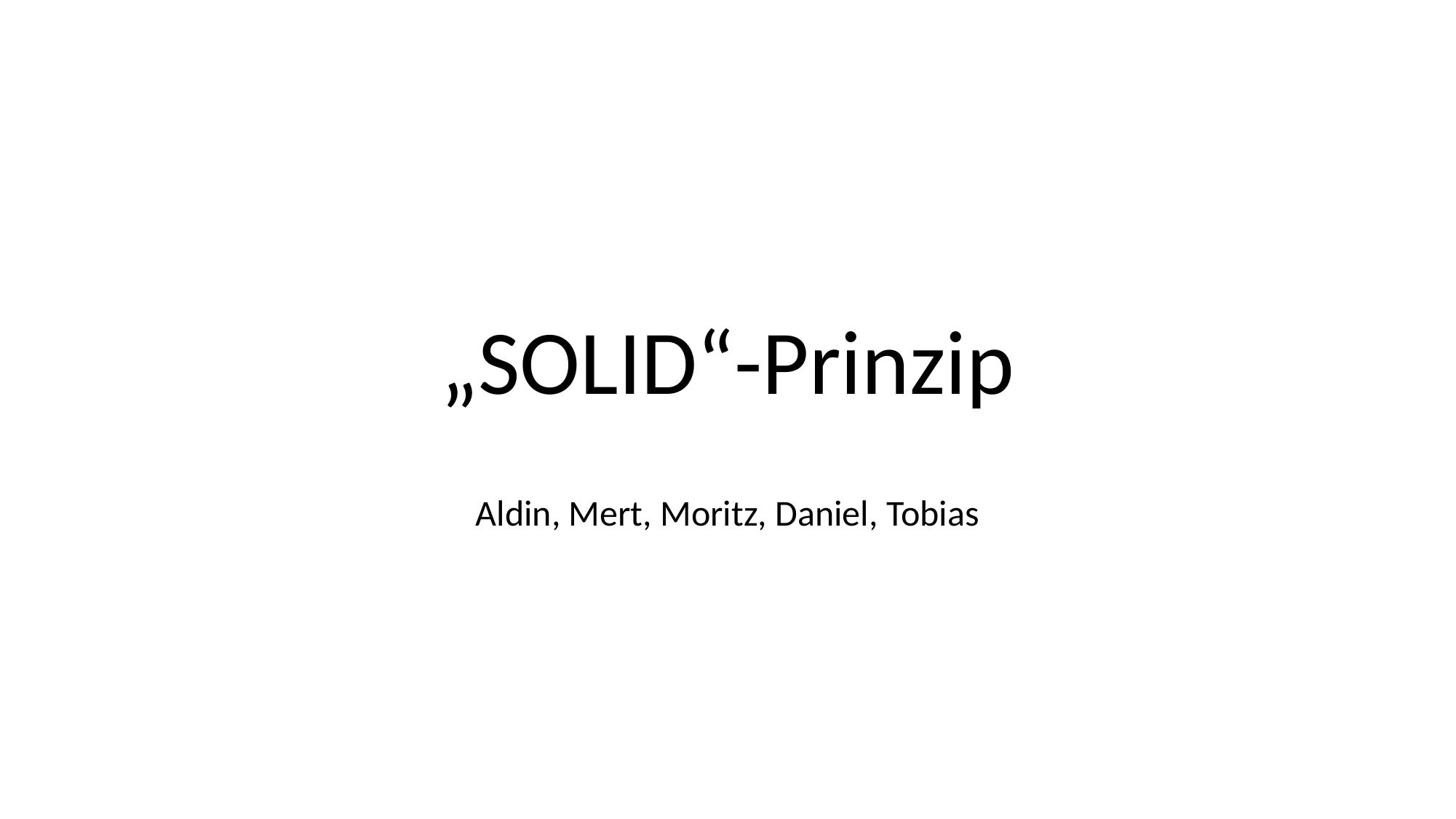

# „SOLID“-Prinzip

Aldin, Mert, Moritz, Daniel, Tobias